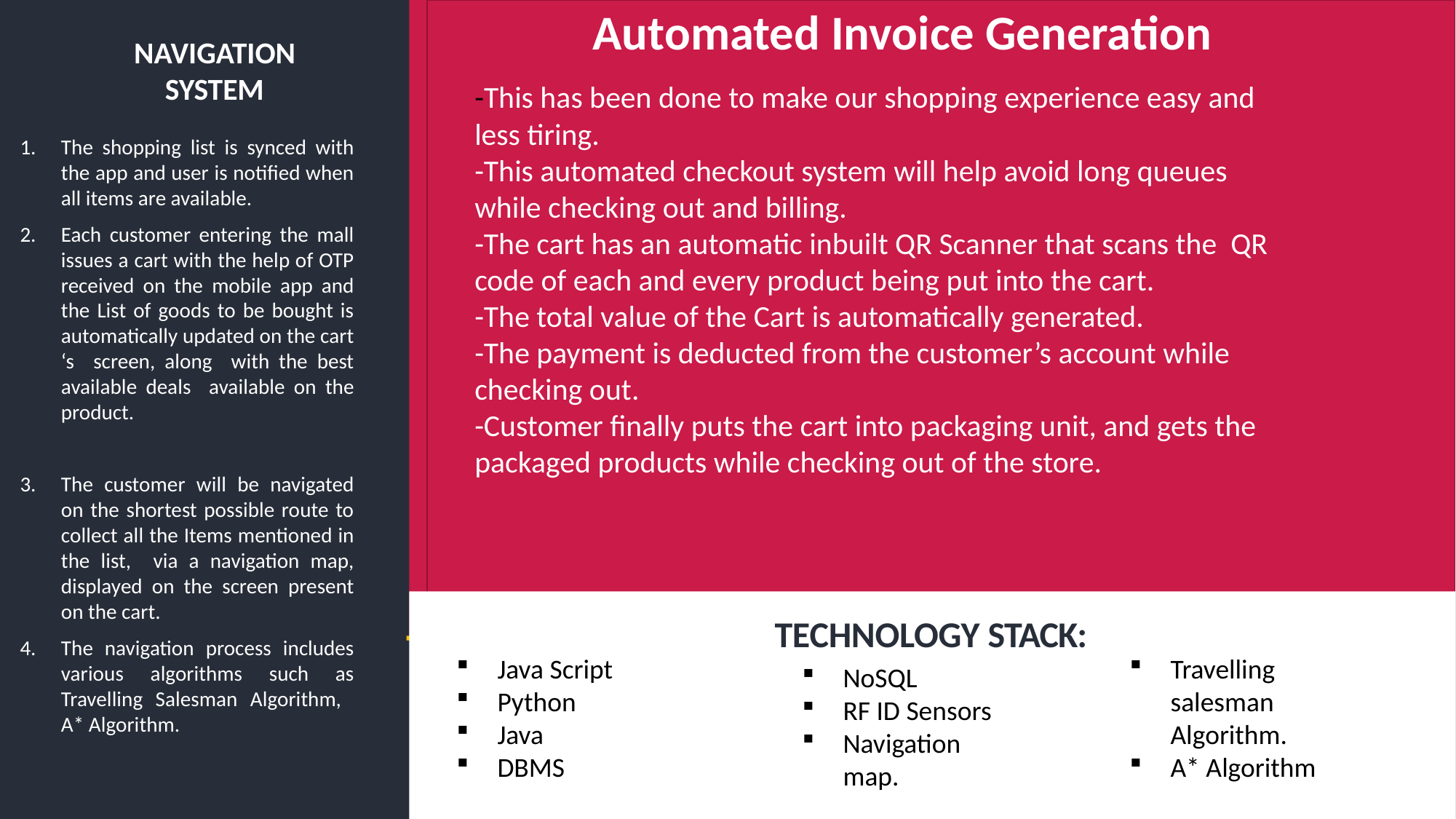

# Automated Invoice Generation
NAVIGATION SYSTEM
-This has been done to make our shopping experience easy and less tiring.
-This automated checkout system will help avoid long queues while checking out and billing.
-The cart has an automatic inbuilt QR Scanner that scans the  QR code of each and every product being put into the cart.
-The total value of the Cart is automatically generated.
-The payment is deducted from the customer’s account while checking out.
-Customer finally puts the cart into packaging unit, and gets the packaged products while checking out of the store.

The shopping list is synced with the app and user is notified when all items are available.
Each customer entering the mall issues a cart with the help of OTP received on the mobile app and the List of goods to be bought is automatically updated on the cart ‘s  screen, along  with the best available deals  available on the product.

The customer will be navigated on the shortest possible route to collect all the Items mentioned in the list,  via a navigation map, displayed on the screen present on the cart.
The navigation process includes various algorithms such as Travelling Salesman Algorithm,  A* Algorithm.

TECHNOLOGY STACK:

Java Script
Python
Java
DBMS
Travelling salesman Algorithm.
A* Algorithm
NoSQL
RF ID Sensors
Navigation map.